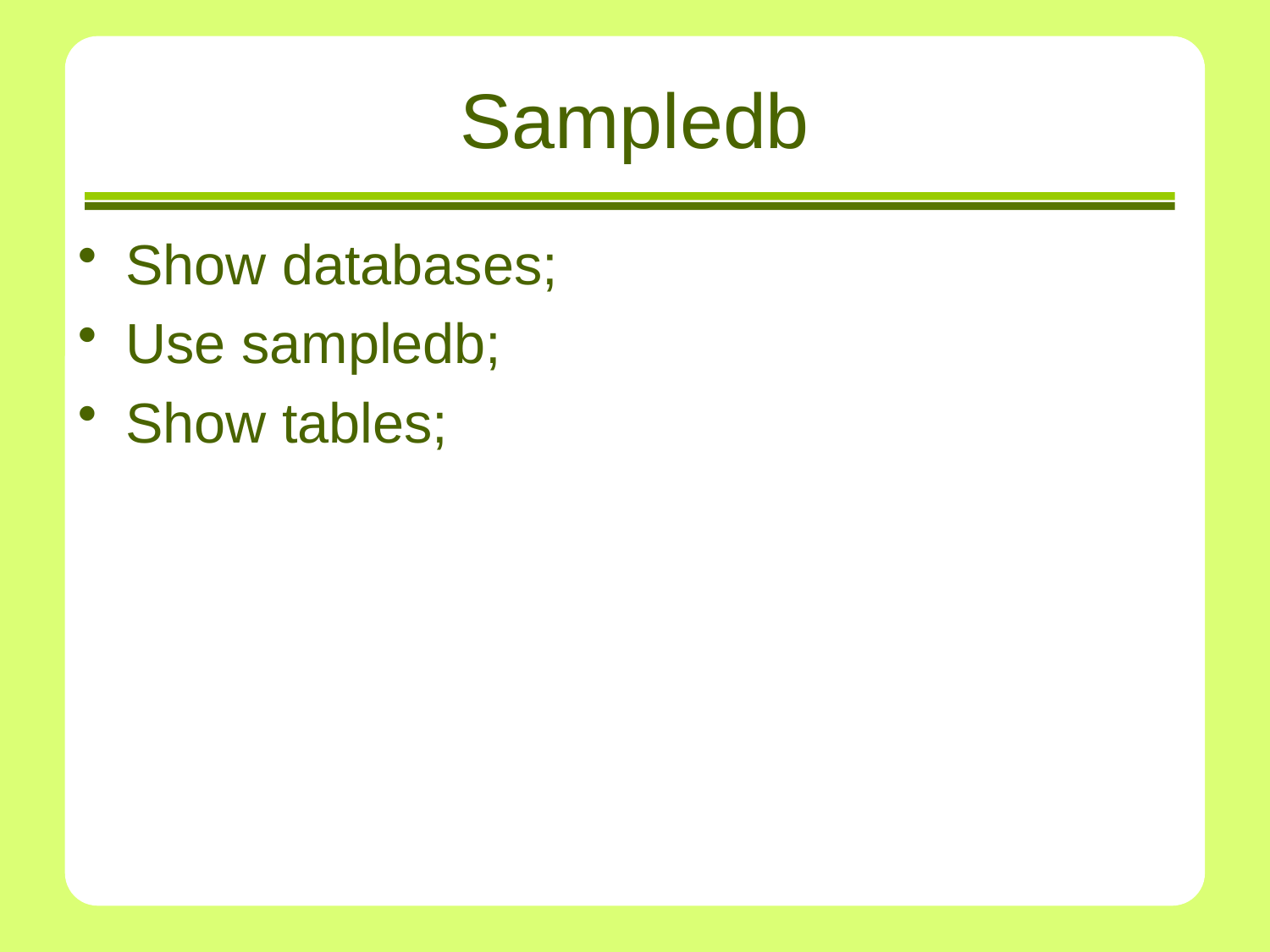

# Sampledb
Show databases;
Use sampledb;
Show tables;